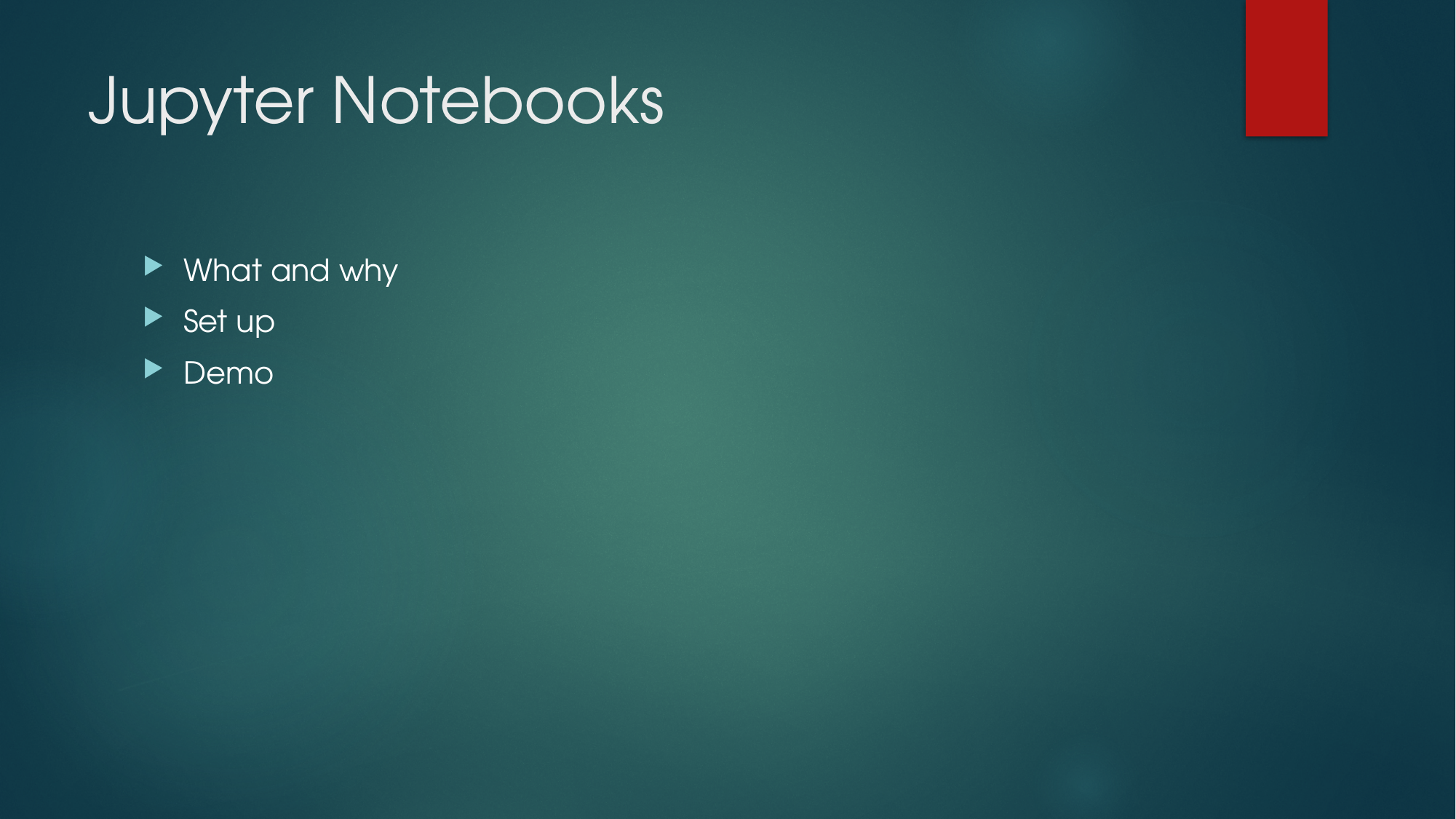

# Jupyter Notebooks
What and why
Set up
Demo